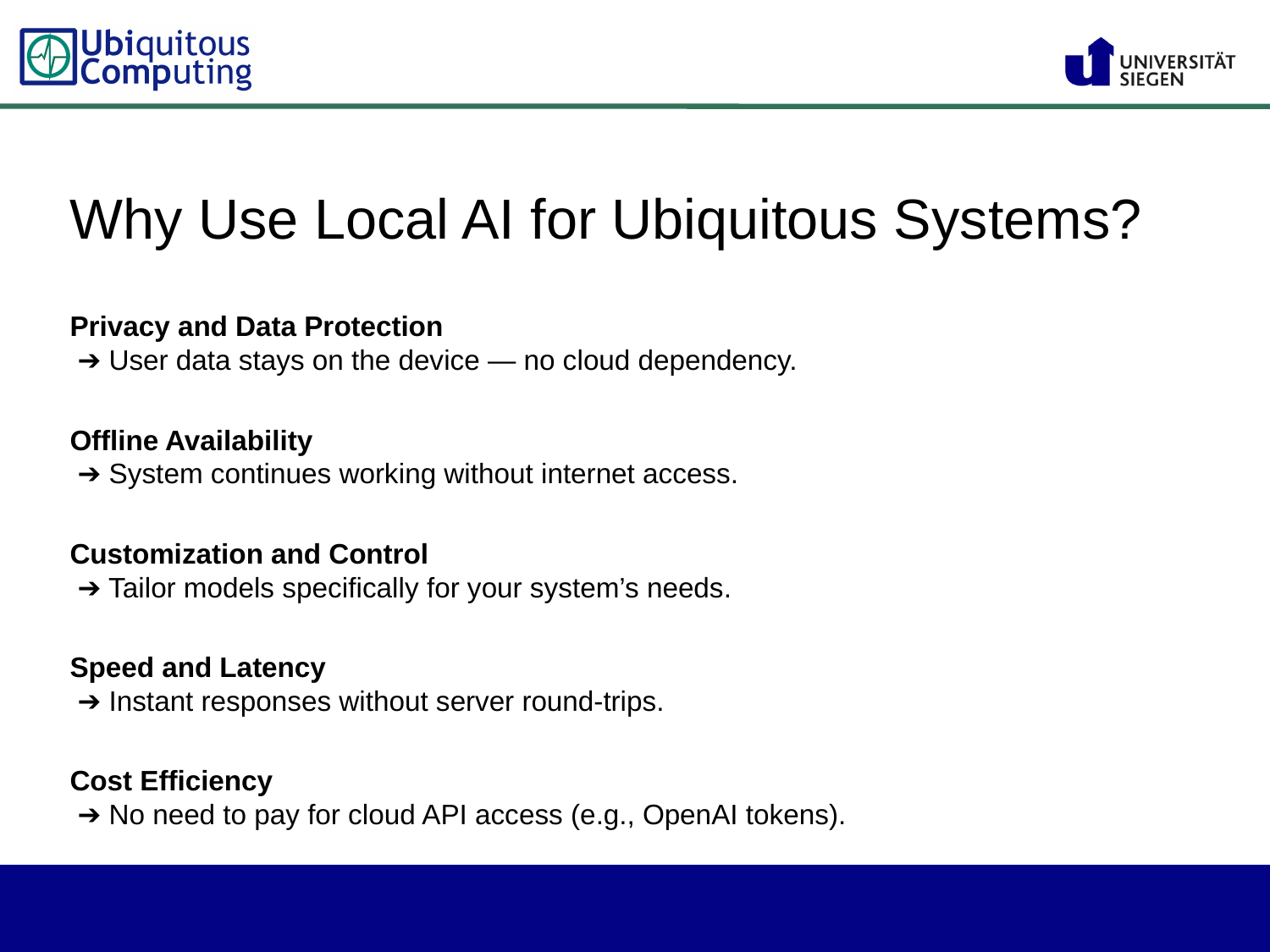

Why Use Local AI for Ubiquitous Systems?

Privacy and Data Protection
 ➔ User data stays on the device — no cloud dependency.
Offline Availability
 ➔ System continues working without internet access.
Customization and Control
 ➔ Tailor models specifically for your system’s needs.
Speed and Latency
 ➔ Instant responses without server round-trips.
Cost Efficiency
 ➔ No need to pay for cloud API access (e.g., OpenAI tokens).